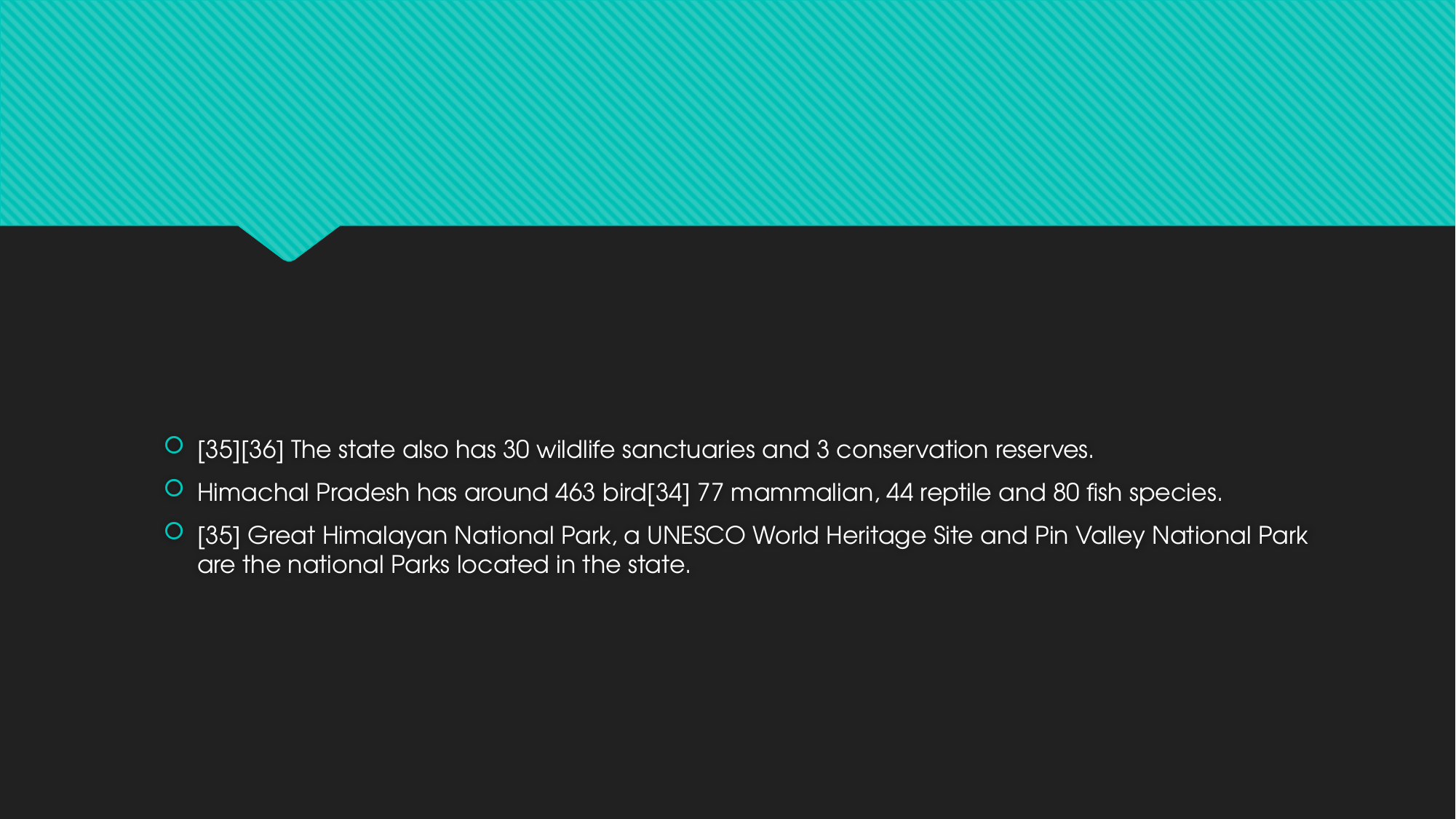

#

[35][36] The state also has 30 wildlife sanctuaries and 3 conservation reserves.
Himachal Pradesh has around 463 bird[34] 77 mammalian, 44 reptile and 80 fish species.
[35] Great Himalayan National Park, a UNESCO World Heritage Site and Pin Valley National Park are the national Parks located in the state.